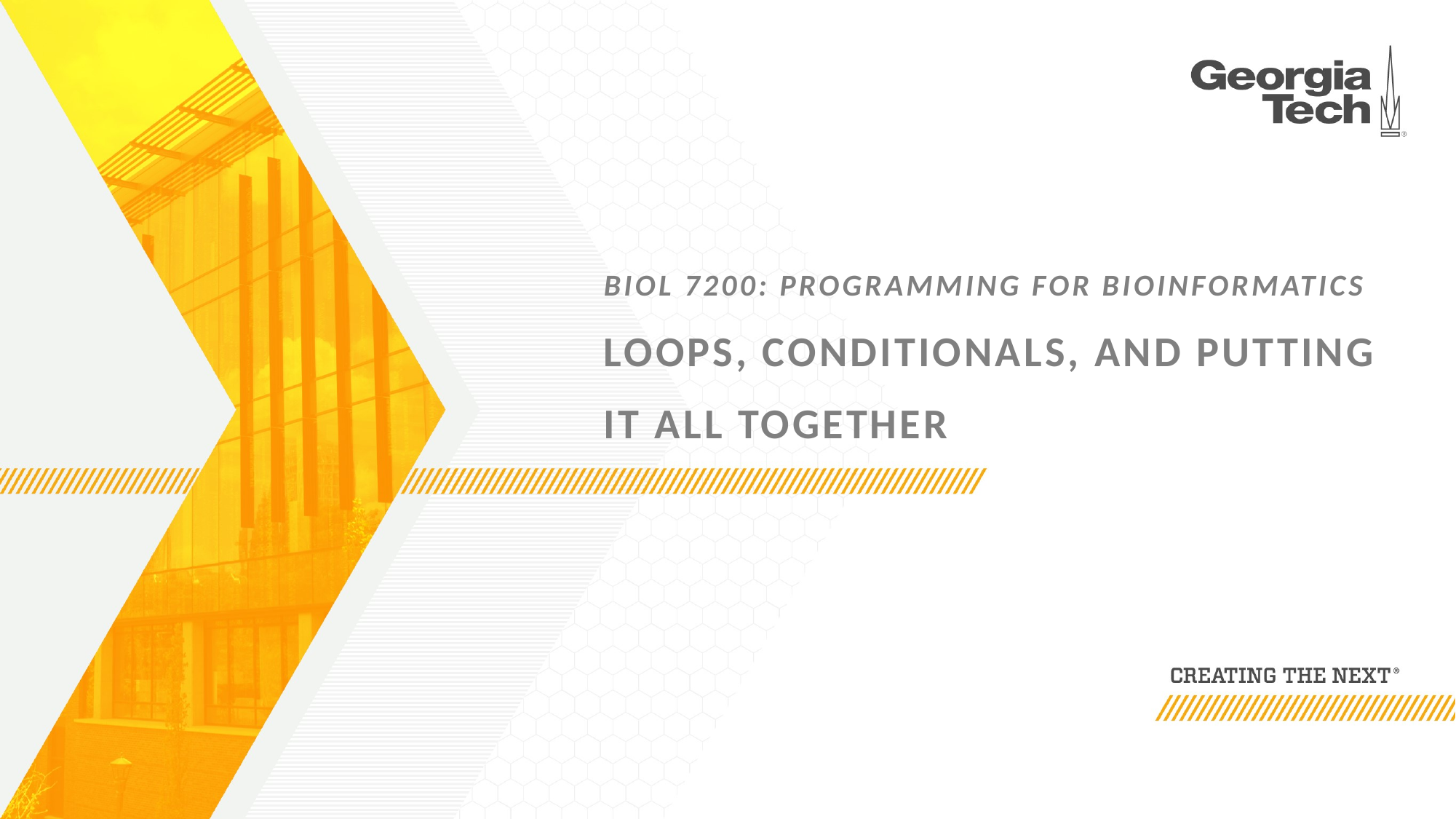

# Biol 7200: Programming for Bioinformatics Loops, conditionals, and putting it all together